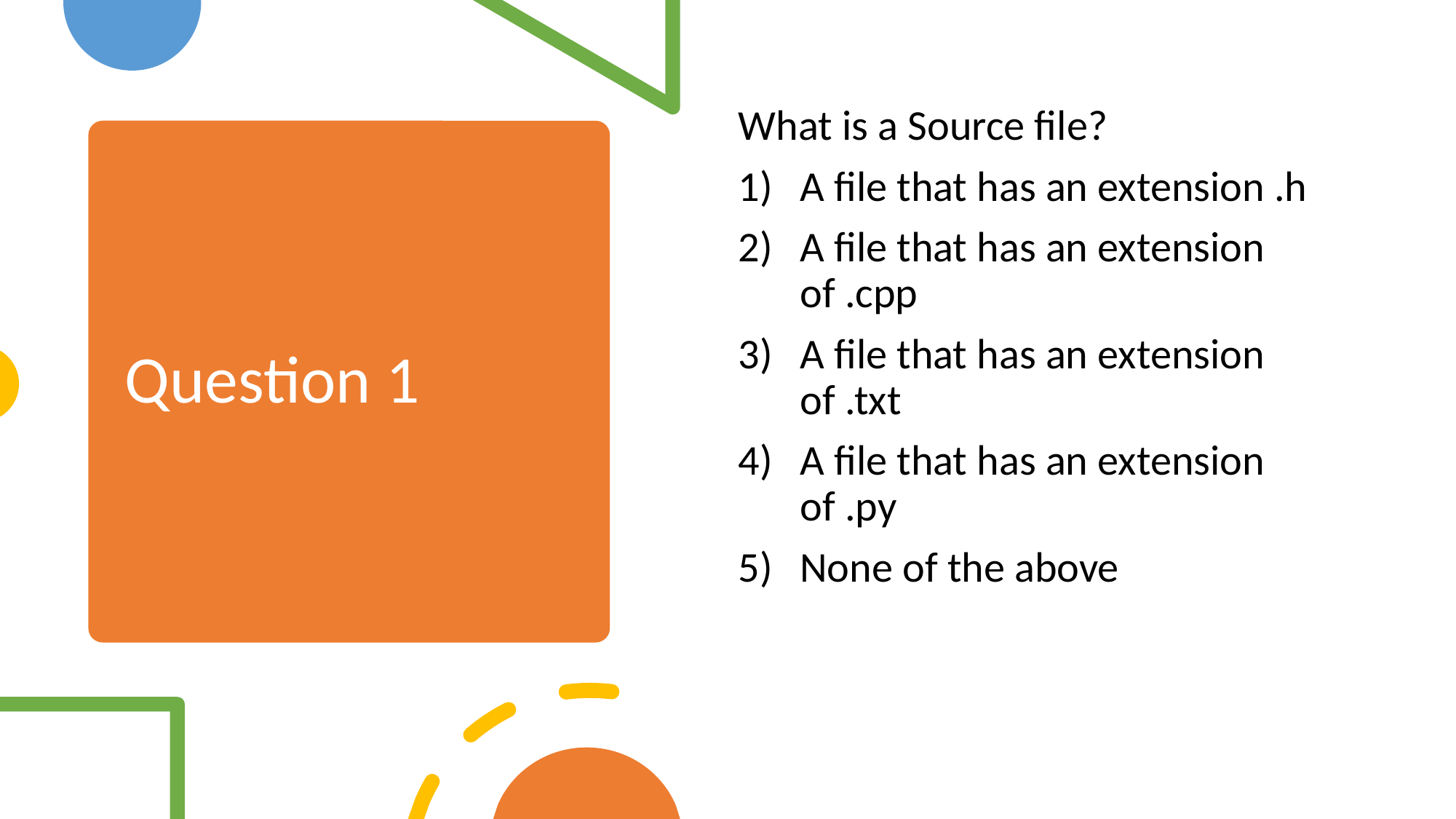

What is a Source file?
A file that has an extension .h
A file that has an extension of .cpp
A file that has an extension of .txt
A file that has an extension of .py
None of the above

# Question 1